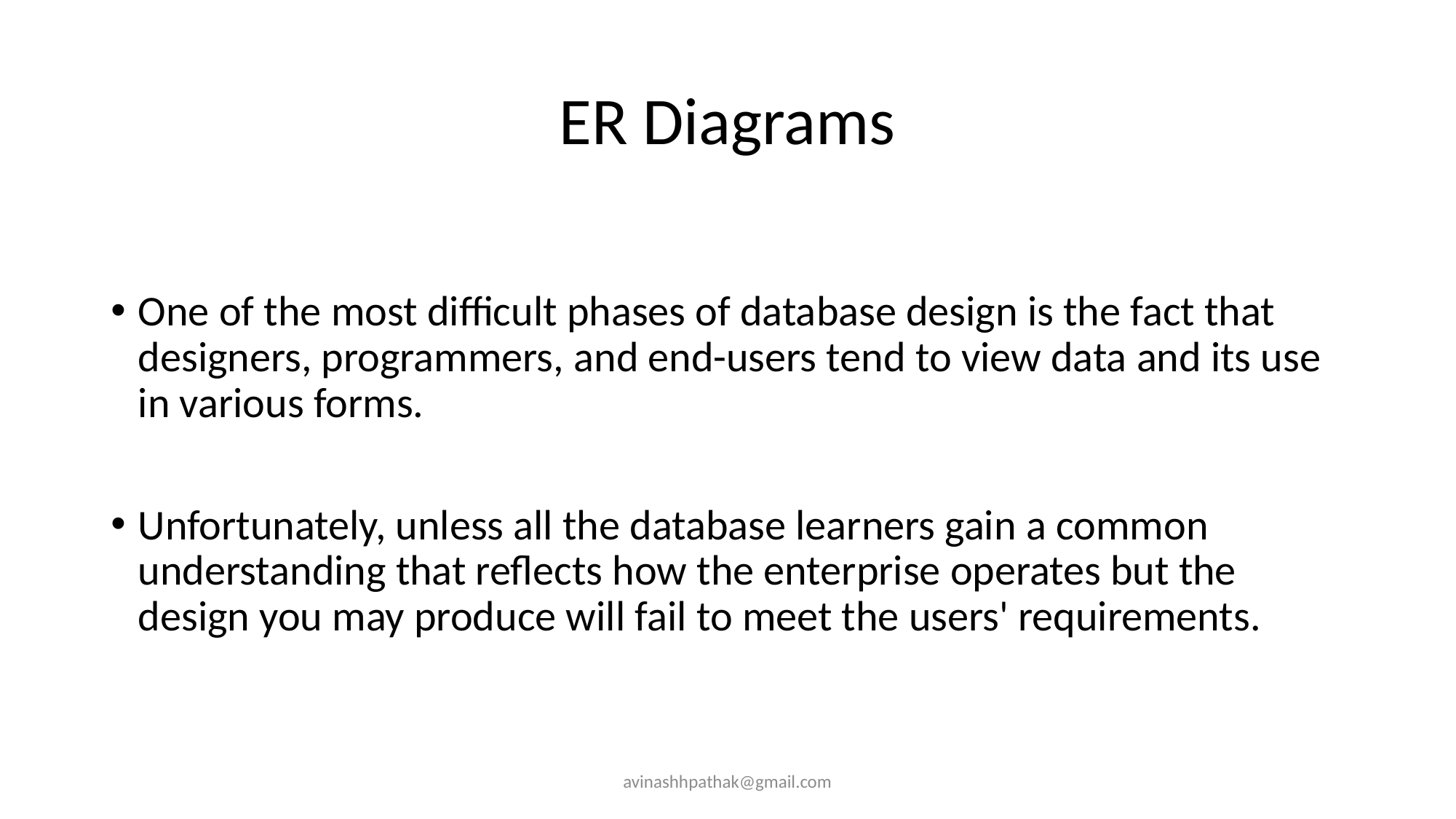

# ER Diagrams

One of the most difficult phases of database design is the fact that designers, programmers, and end-users tend to view data and its use in various forms.

Unfortunately, unless all the database learners gain a common understanding that reflects how the enterprise operates but the design you may produce will fail to meet the users' requirements.
avinashhpathak@gmail.com
3